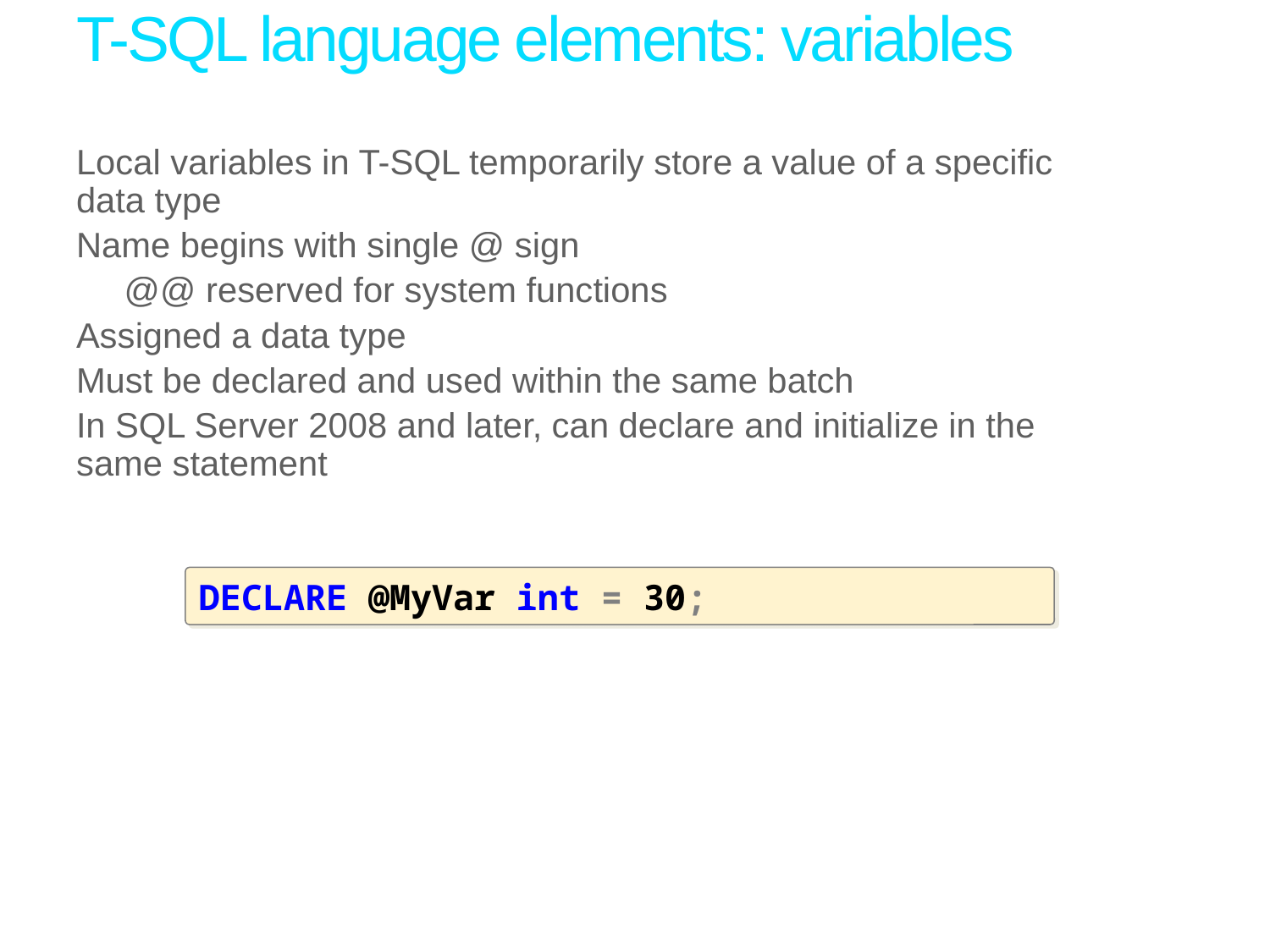

# T-SQL language elements: variables
Local variables in T-SQL temporarily store a value of a specific data type
Name begins with single @ sign
@@ reserved for system functions
Assigned a data type
Must be declared and used within the same batch
In SQL Server 2008 and later, can declare and initialize in the same statement

DECLARE @MyVar int = 30;